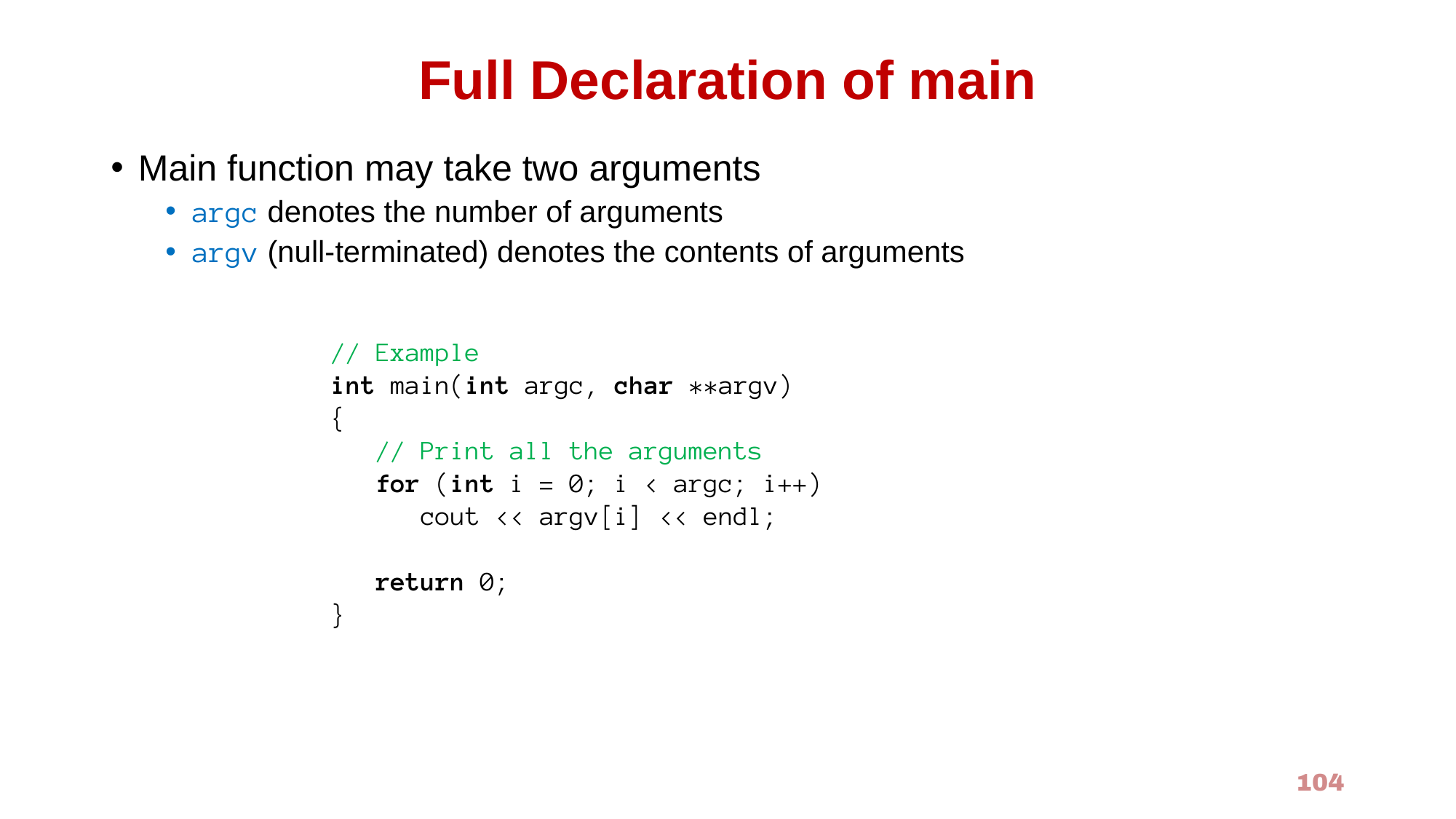

# Full Declaration of main
Main function may take two arguments
argc denotes the number of arguments
argv (null-terminated) denotes the contents of arguments

// Example
int main(int argc, char **argv)
{
   // Print all the arguments
   for (int i = 0; i < argc; i++)
      cout << argv[i] << endl;

   return 0;
}
104